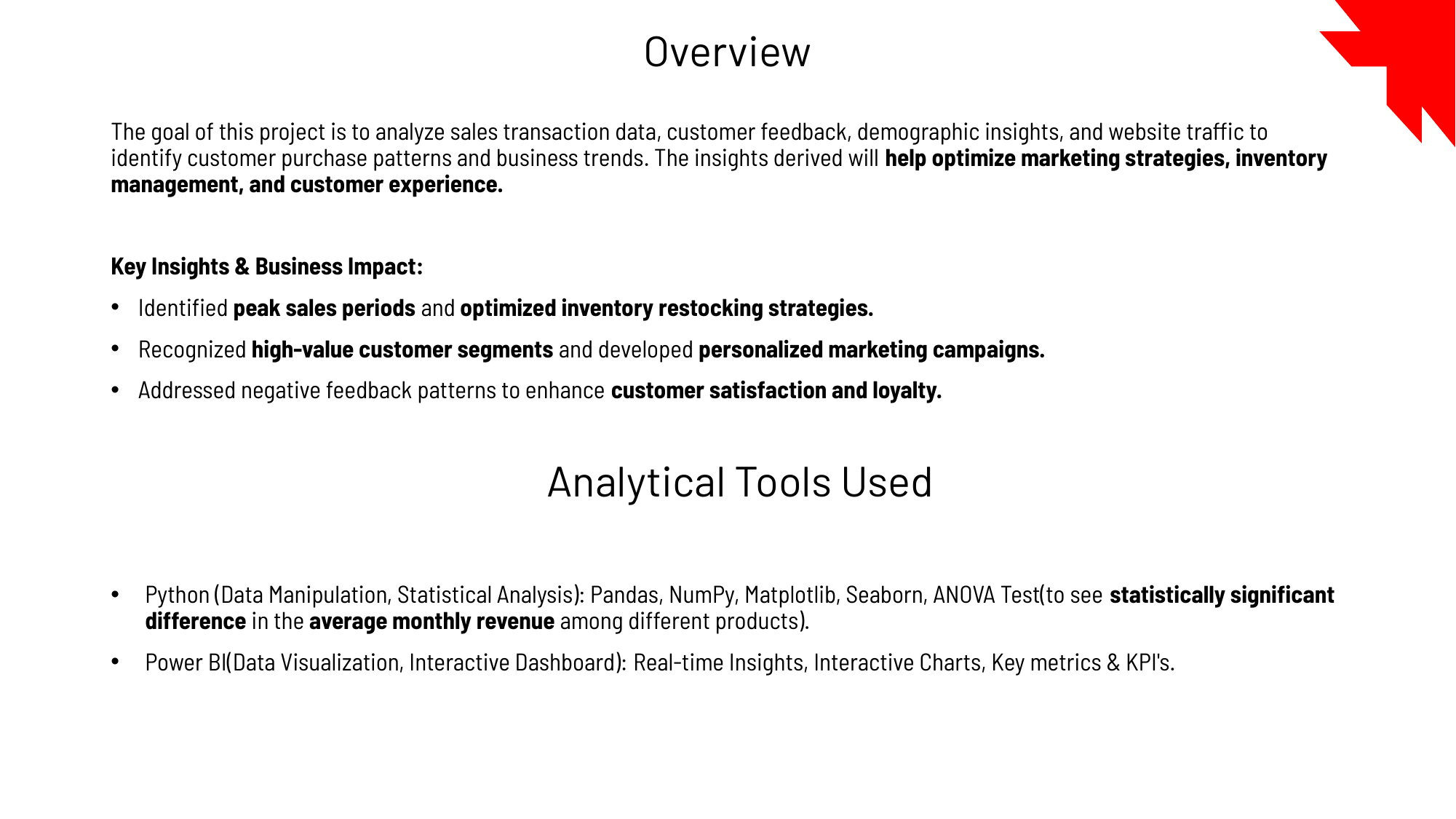

# Overview

The goal of this project is to analyze sales transaction data, customer feedback, demographic insights, and website traffic to identify customer purchase patterns and business trends. The insights derived will help optimize marketing strategies, inventory management, and customer experience.

Key Insights & Business Impact:
Identified peak sales periods and optimized inventory restocking strategies.
Recognized high-value customer segments and developed personalized marketing campaigns.
Addressed negative feedback patterns to enhance customer satisfaction and loyalty.

   Analytical Tools Used

Python (Data Manipulation, Statistical Analysis): Pandas, NumPy, Matplotlib, Seaborn, ANOVA Test(to see statistically significant difference in the average monthly revenue among different products).
Power BI(Data Visualization, Interactive Dashboard): Real-time Insights, Interactive Charts, Key metrics & KPI's.